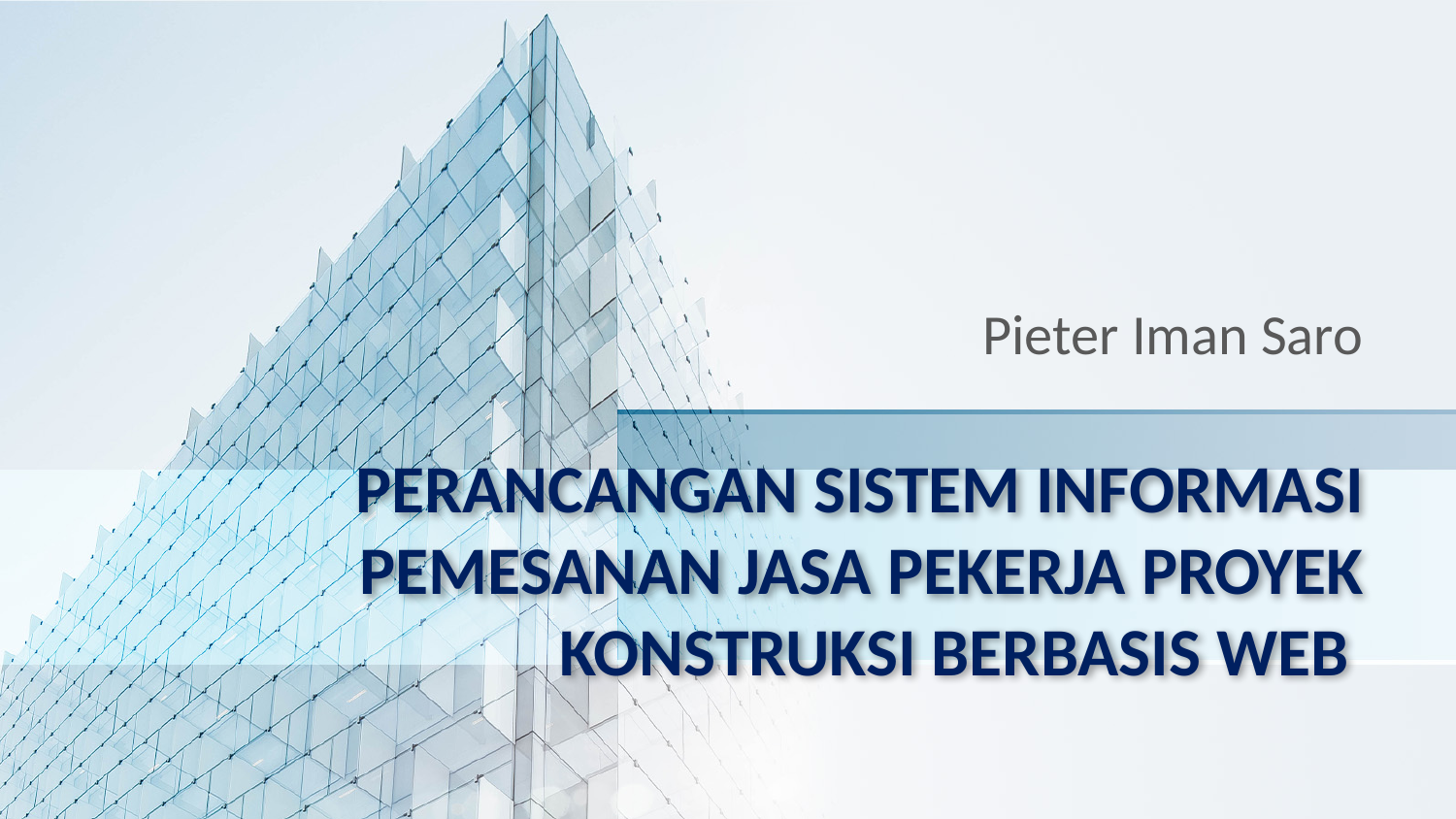

Pieter Iman Saro
# PERANCANGAN SISTEM INFORMASI PEMESANAN JASA PEKERJA PROYEK KONSTRUKSI BERBASIS WEB